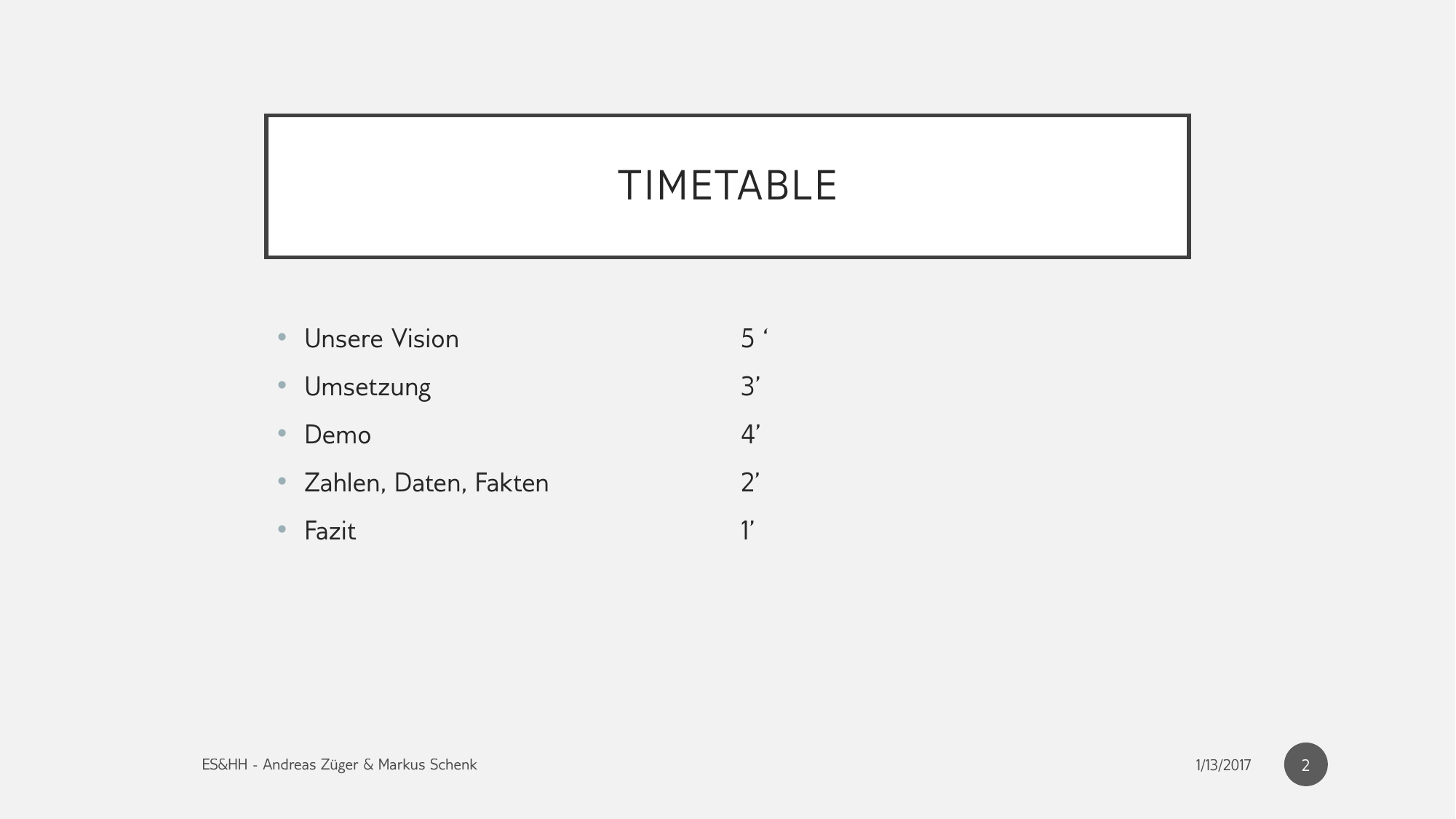

# timeTable
Unsere Vision			5 ‘
Umsetzung			3’
Demo				4’
Zahlen, Daten, Fakten		2’
Fazit				1’
2
ES&HH - Andreas Züger & Markus Schenk
1/13/2017